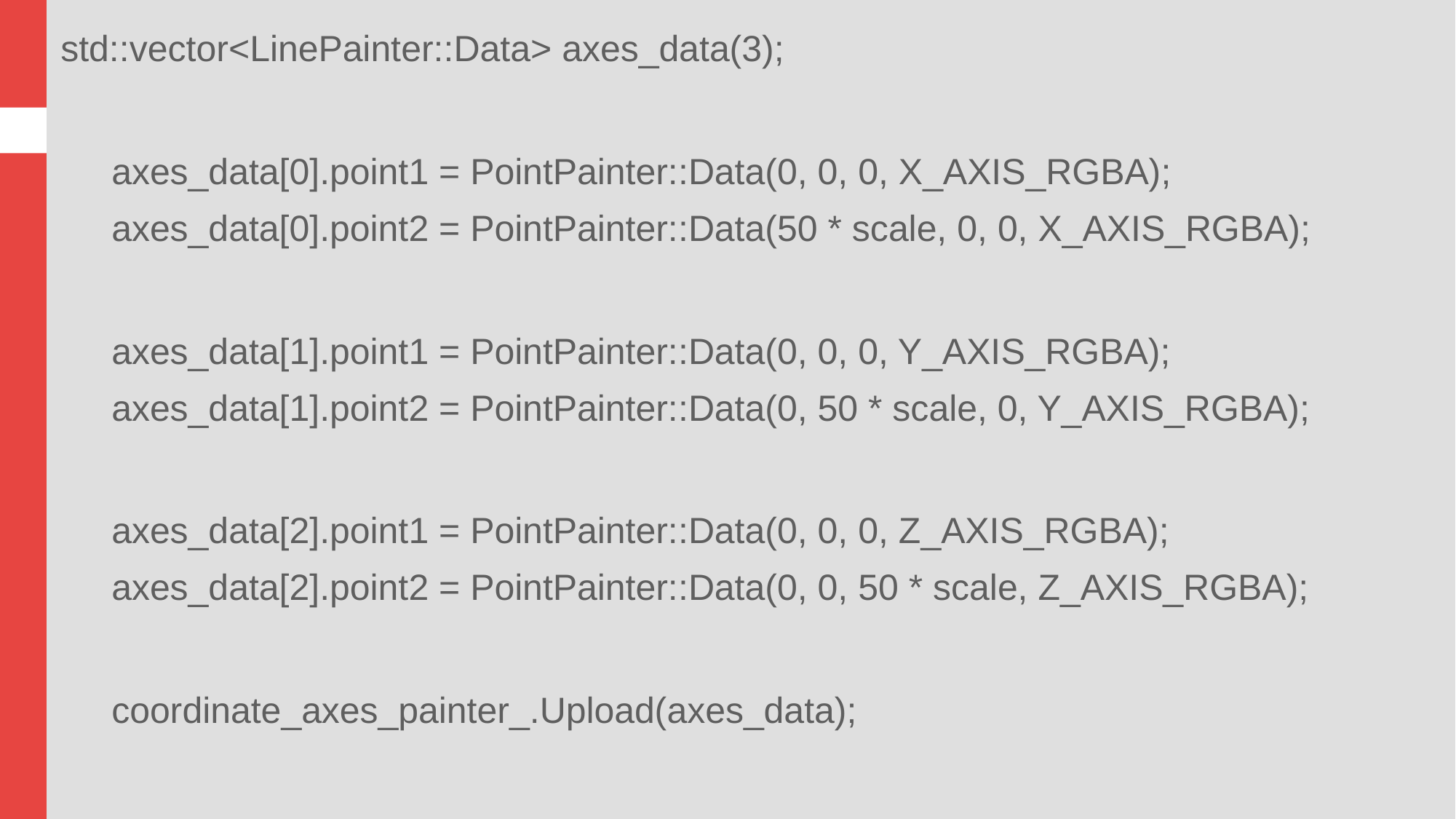

std::vector<LinePainter::Data> axes_data(3);

     axes_data[0].point1 = PointPainter::Data(0, 0, 0, X_AXIS_RGBA);
     axes_data[0].point2 = PointPainter::Data(50 * scale, 0, 0, X_AXIS_RGBA);

     axes_data[1].point1 = PointPainter::Data(0, 0, 0, Y_AXIS_RGBA);
     axes_data[1].point2 = PointPainter::Data(0, 50 * scale, 0, Y_AXIS_RGBA);

     axes_data[2].point1 = PointPainter::Data(0, 0, 0, Z_AXIS_RGBA);
     axes_data[2].point2 = PointPainter::Data(0, 0, 50 * scale, Z_AXIS_RGBA);

     coordinate_axes_painter_.Upload(axes_data);